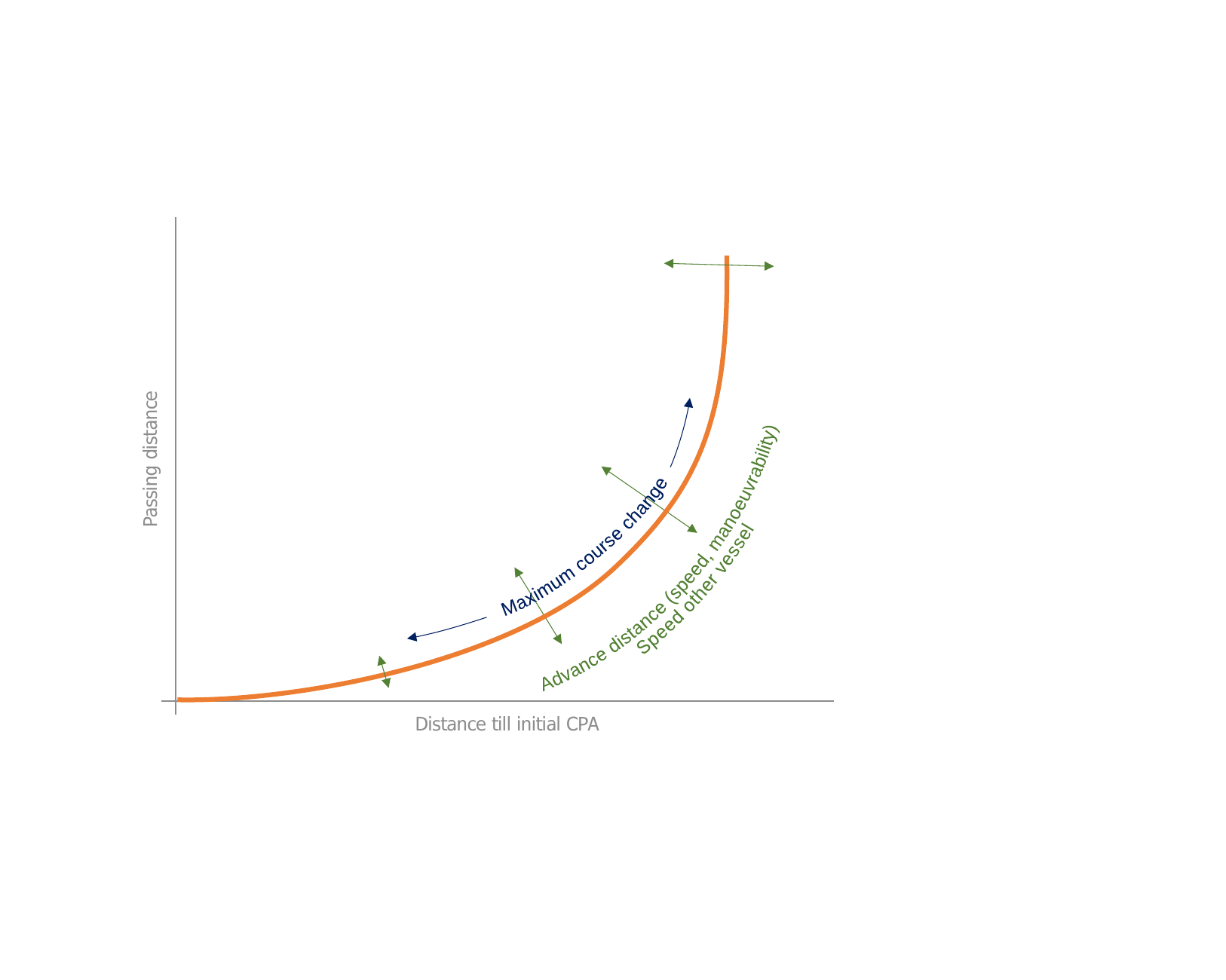

Advance distance (speed, manoeuvrability)
Speed other vessel

Passing distance
Maximum course change

Distance till initial CPA